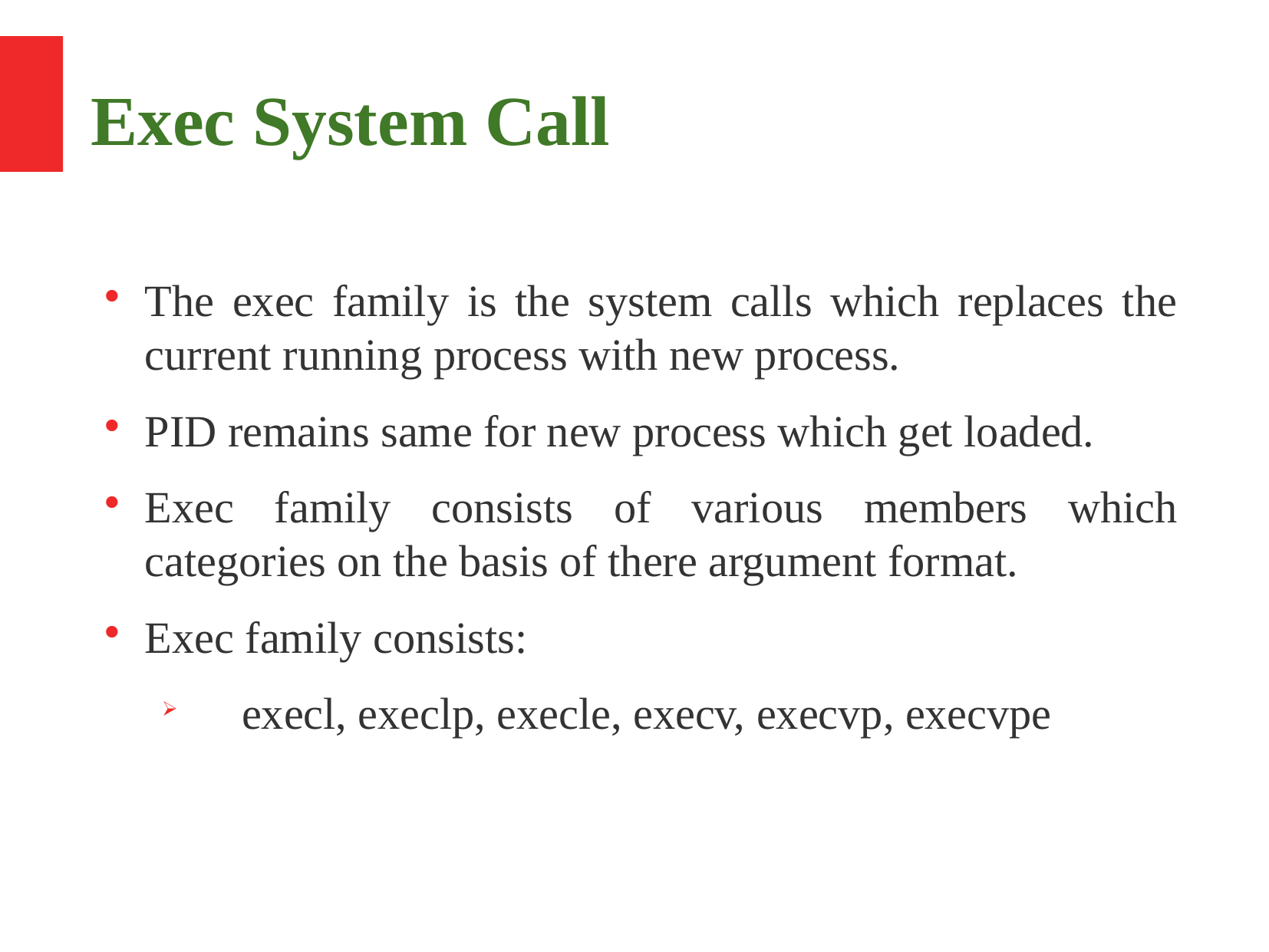

Exec System Call
The exec family is the system calls which replaces the current running process with new process.
PID remains same for new process which get loaded.
Exec family consists of various members which categories on the basis of there argument format.
Exec family consists:
  execl, execlp, execle, execv, execvp, execvpe